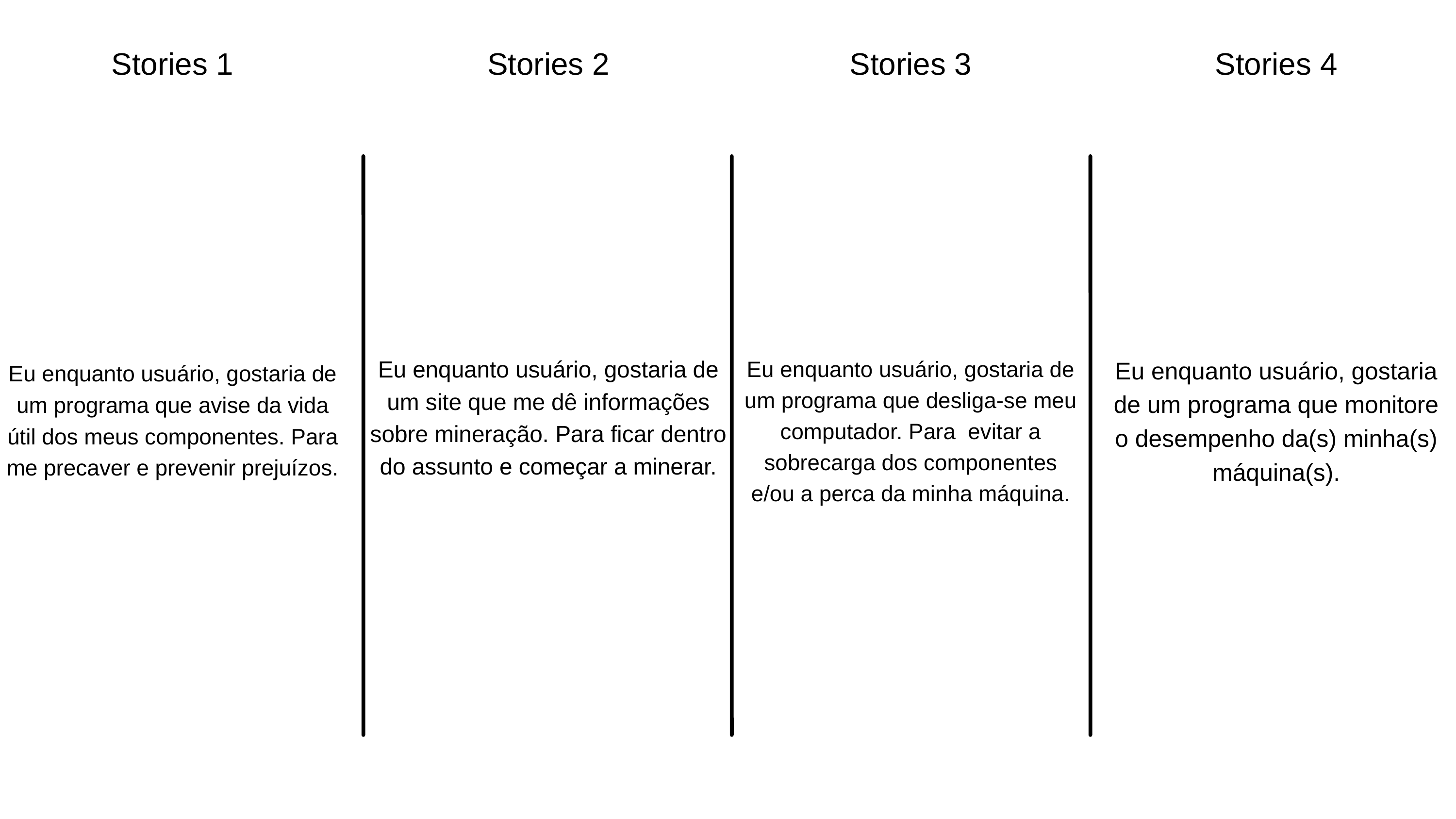

Stories 1
Stories 2
Stories 3
Stories 4
Eu enquanto usuário, gostaria de um site que me dê informações sobre mineração. Para ficar dentro do assunto e começar a minerar.
Eu enquanto usuário, gostaria de um programa que desliga-se meu computador. Para  evitar a sobrecarga dos componentes e/ou a perca da minha máquina.
Eu enquanto usuário, gostaria de um programa que monitore o desempenho da(s) minha(s) máquina(s).
Eu enquanto usuário, gostaria de um programa que avise da vida útil dos meus componentes. Para me precaver e prevenir prejuízos.